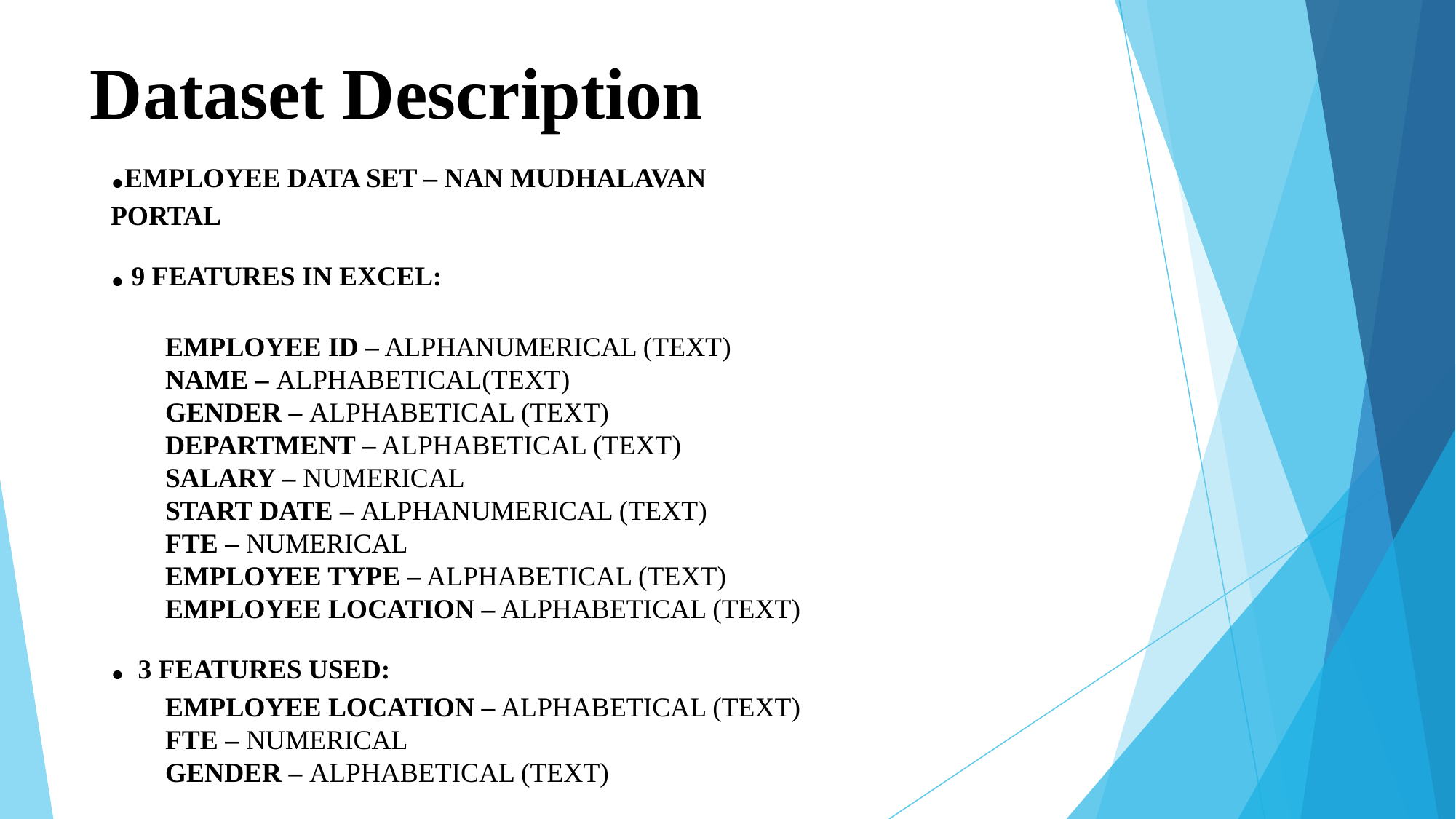

# Dataset Description
.EMPLOYEE DATA SET – NAN MUDHALAVAN PORTAL
. 9 FEATURES IN EXCEL:

EMPLOYEE ID – ALPHANUMERICAL (TEXT)
NAME – ALPHABETICAL(TEXT)
GENDER – ALPHABETICAL (TEXT)
DEPARTMENT – ALPHABETICAL (TEXT)
SALARY – NUMERICAL
START DATE – ALPHANUMERICAL (TEXT)
FTE – NUMERICAL
EMPLOYEE TYPE – ALPHABETICAL (TEXT)
EMPLOYEE LOCATION – ALPHABETICAL (TEXT)
. 3 FEATURES USED:
EMPLOYEE LOCATION – ALPHABETICAL (TEXT)
FTE – NUMERICAL
GENDER – ALPHABETICAL (TEXT)